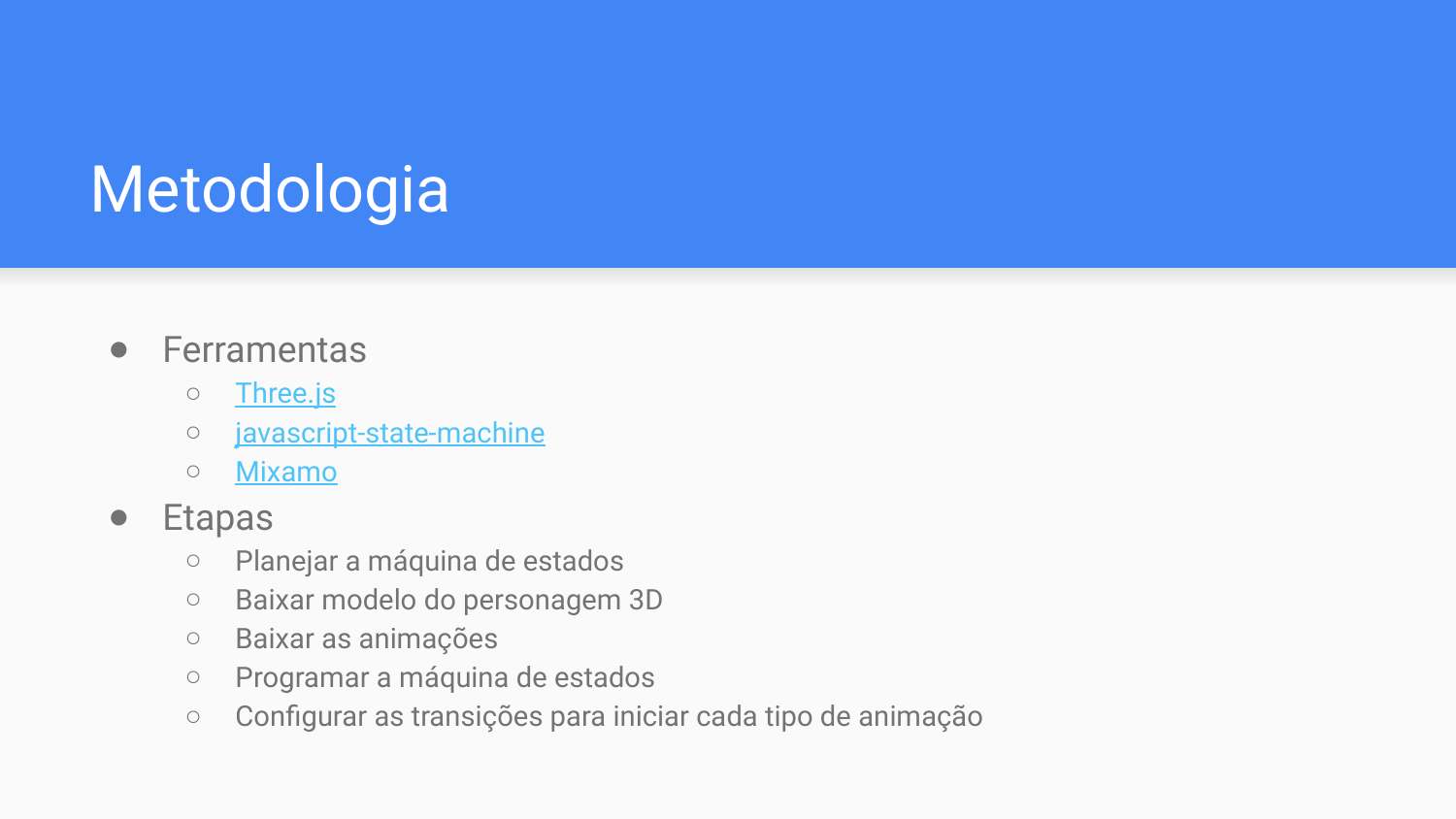

# Metodologia
Ferramentas
Three.js
javascript-state-machine
Mixamo
Etapas
Planejar a máquina de estados
Baixar modelo do personagem 3D
Baixar as animações
Programar a máquina de estados
Configurar as transições para iniciar cada tipo de animação